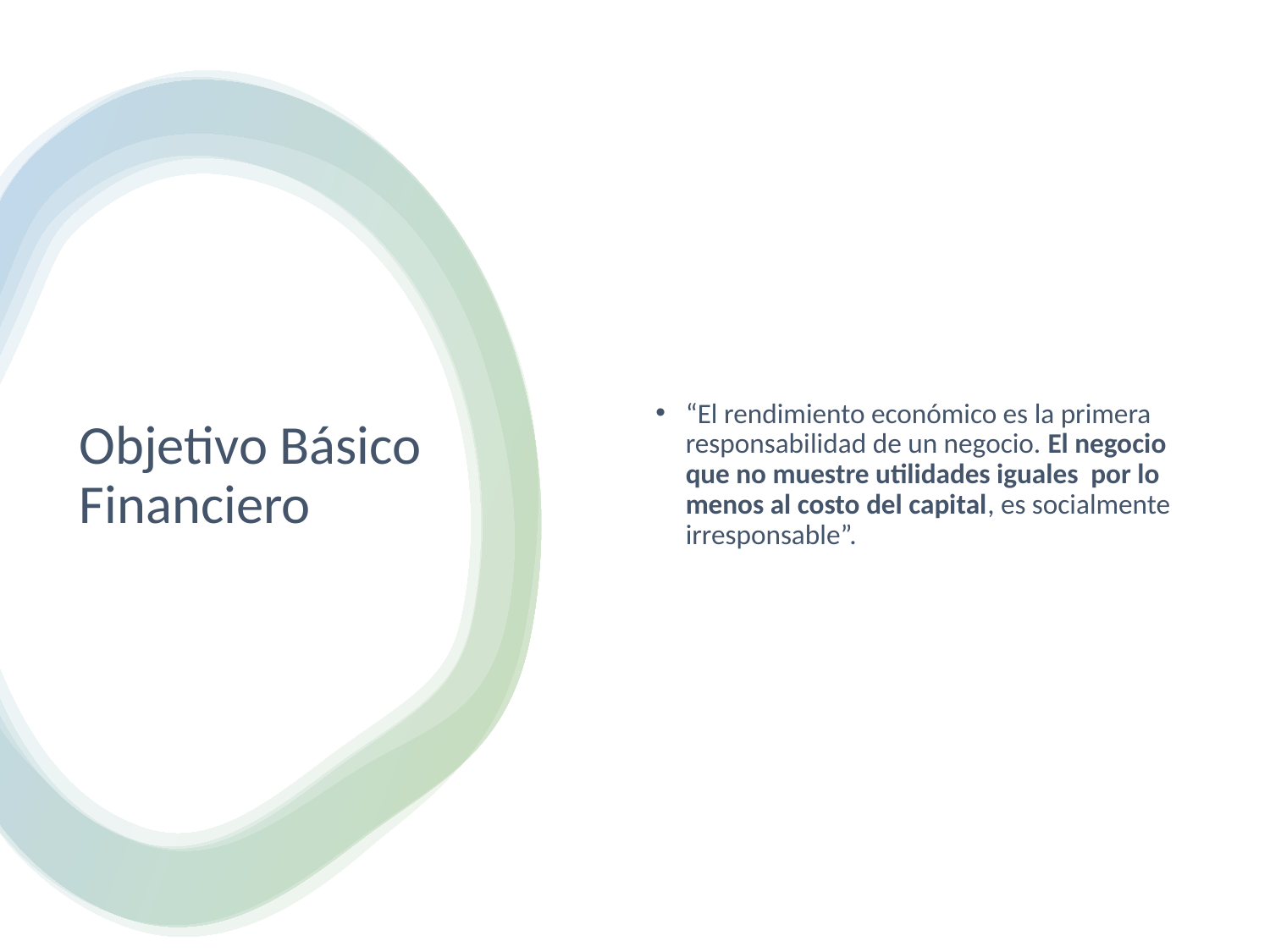

“El rendimiento económico es la primera  responsabilidad de un negocio. El negocio que no muestre utilidades iguales  por lo menos al costo del capital, es socialmente irresponsable”.
# Objetivo Básico Financiero